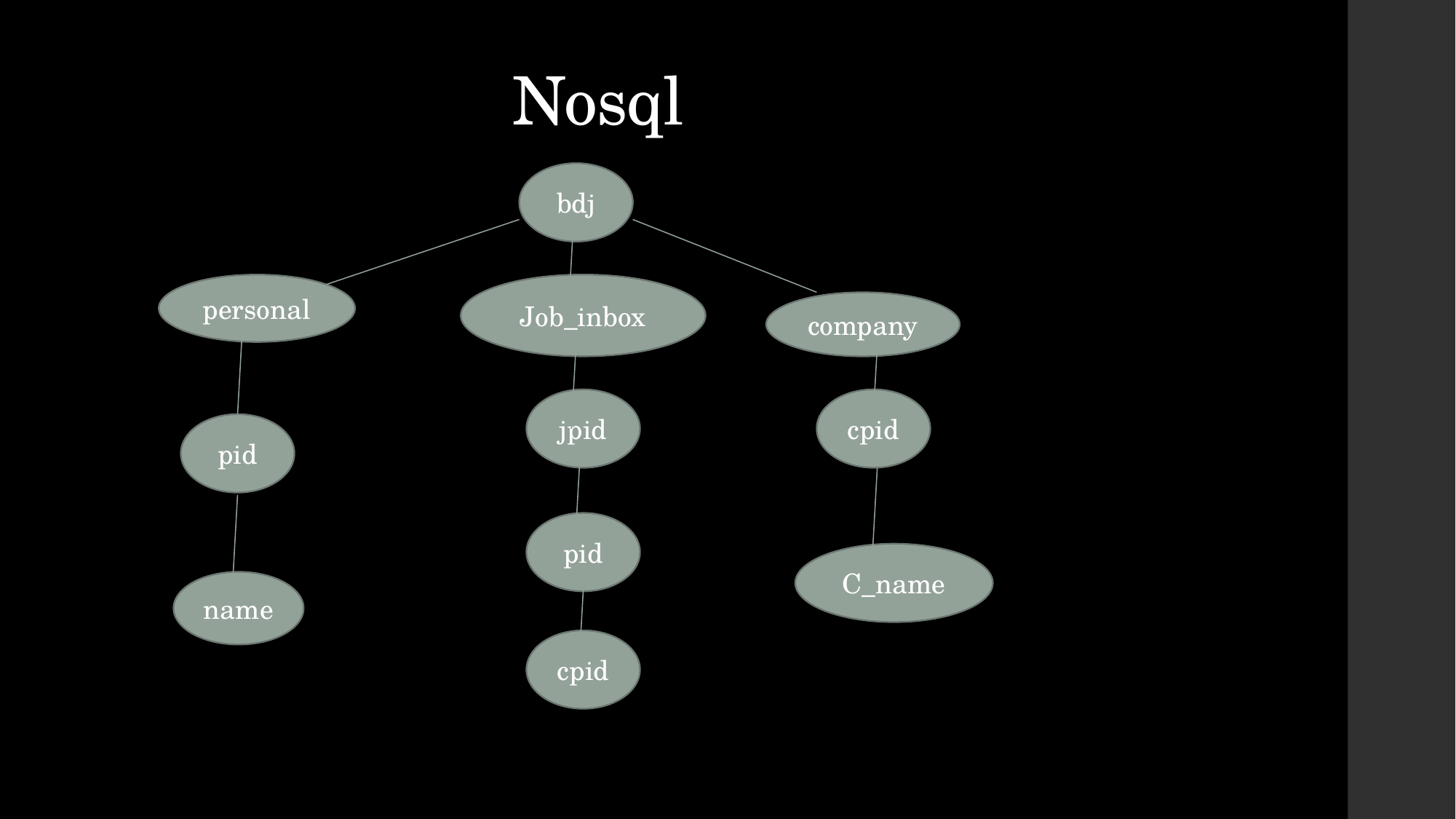

# Nosql

bdj

personal
Job_inbox
company

jpid
cpid
pid
pid
C_name
name
cpid